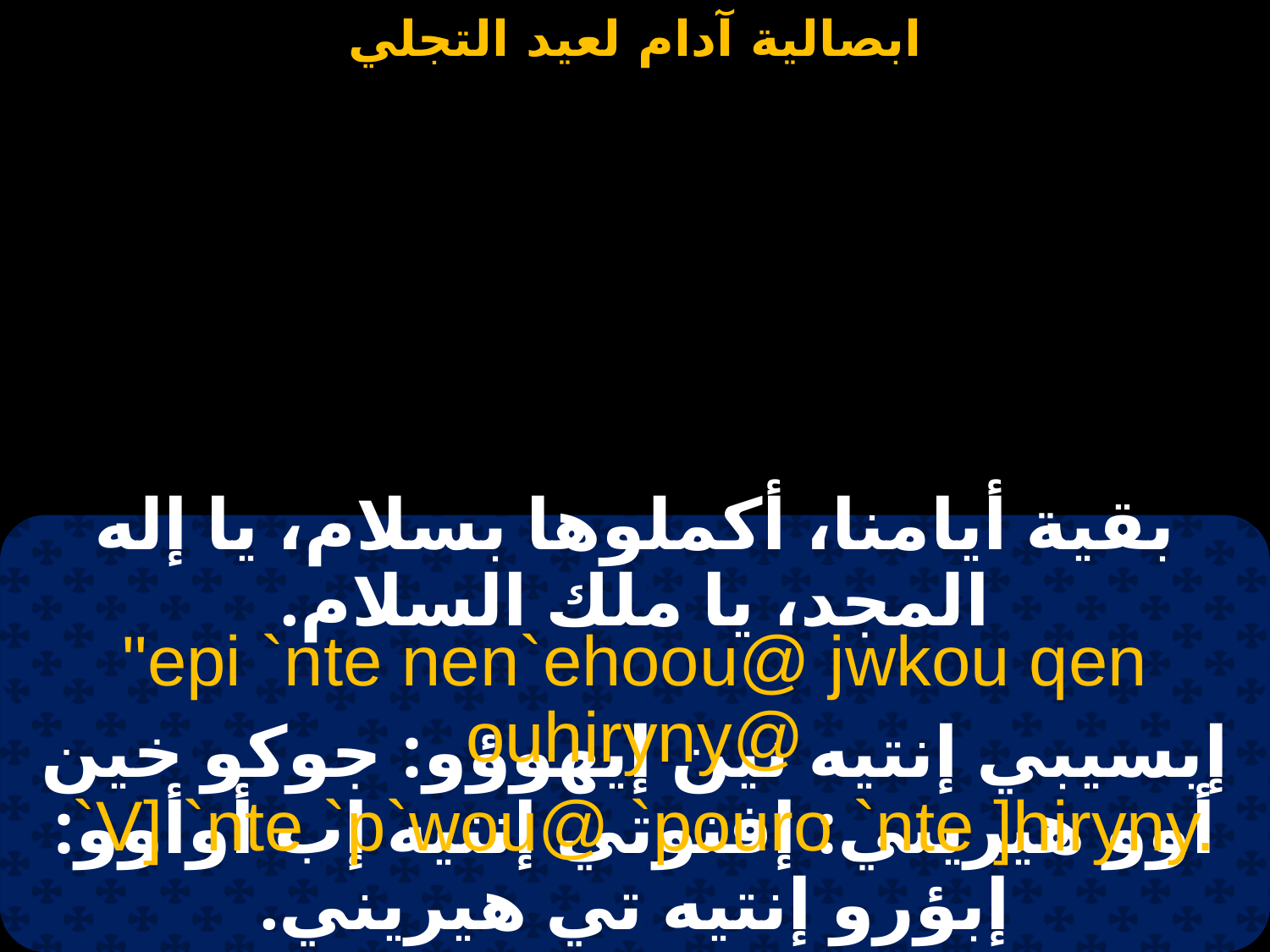

#
بقية أيامنا، أكملوها بسلام، يا إله المجد، يا ملك السلام.
"epi `nte nen`ehoou@ jwkou qen ouhiryny@
 `V] `nte `p`wou@ `pouro `nte ]hiryny.
إبسيبي إنتيه نين إيهوؤو: جوكو خين أوو هيريني: إفنوتي إنتيه إب أوأوو: إبؤرو إنتيه تي هيريني.